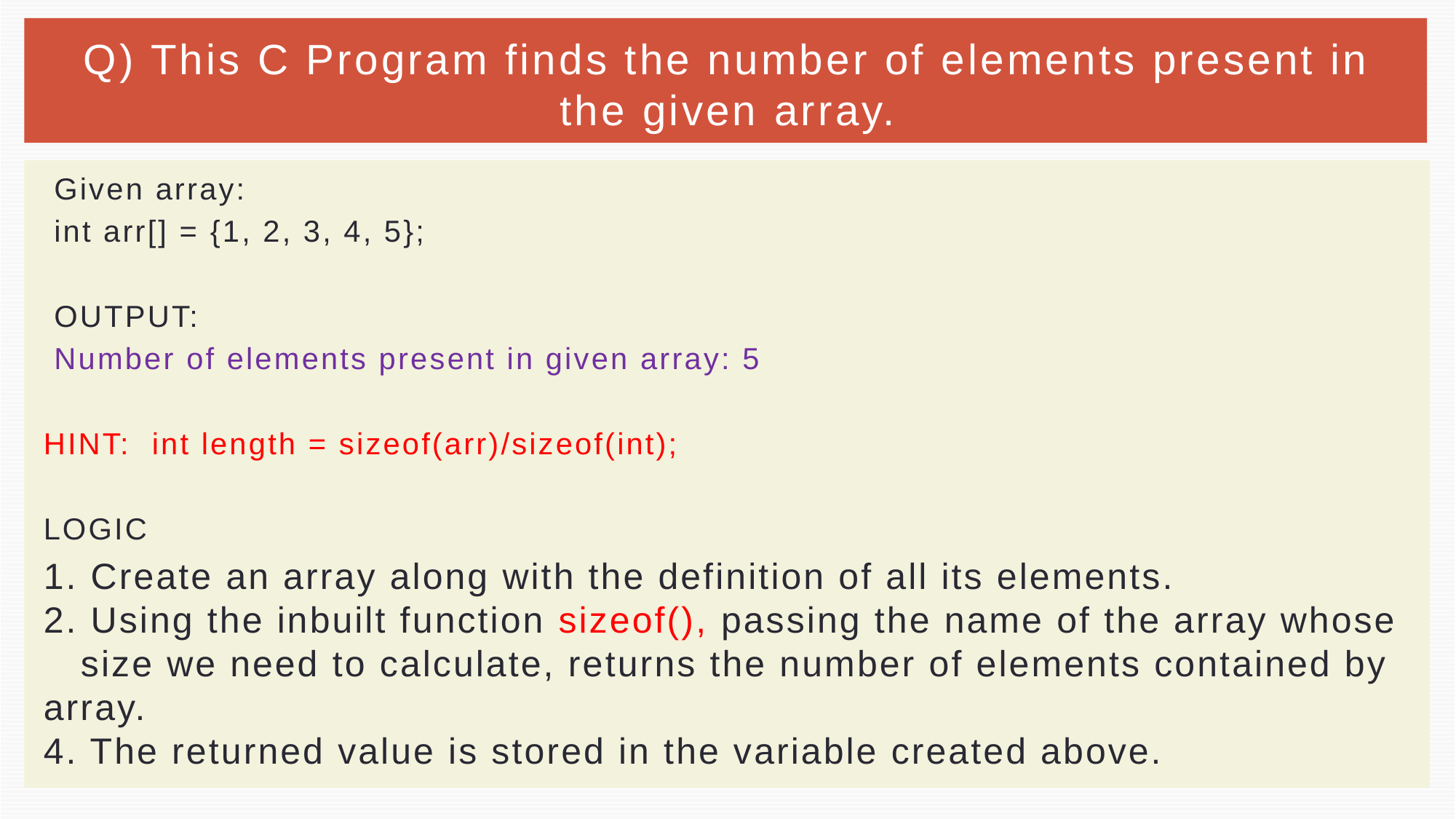

# Q) This C Program finds the number of elements present in the given array.
 Given array:
 int arr[] = {1, 2, 3, 4, 5};

 OUTPUT:
 Number of elements present in given array: 5

HINT:  int length = sizeof(arr)/sizeof(int);

LOGIC
1. Create an array along with the definition of all its elements.
2. Using the inbuilt function sizeof(), passing the name of the array whose      size we need to calculate, returns the number of elements contained by array.
4. The returned value is stored in the variable created above.